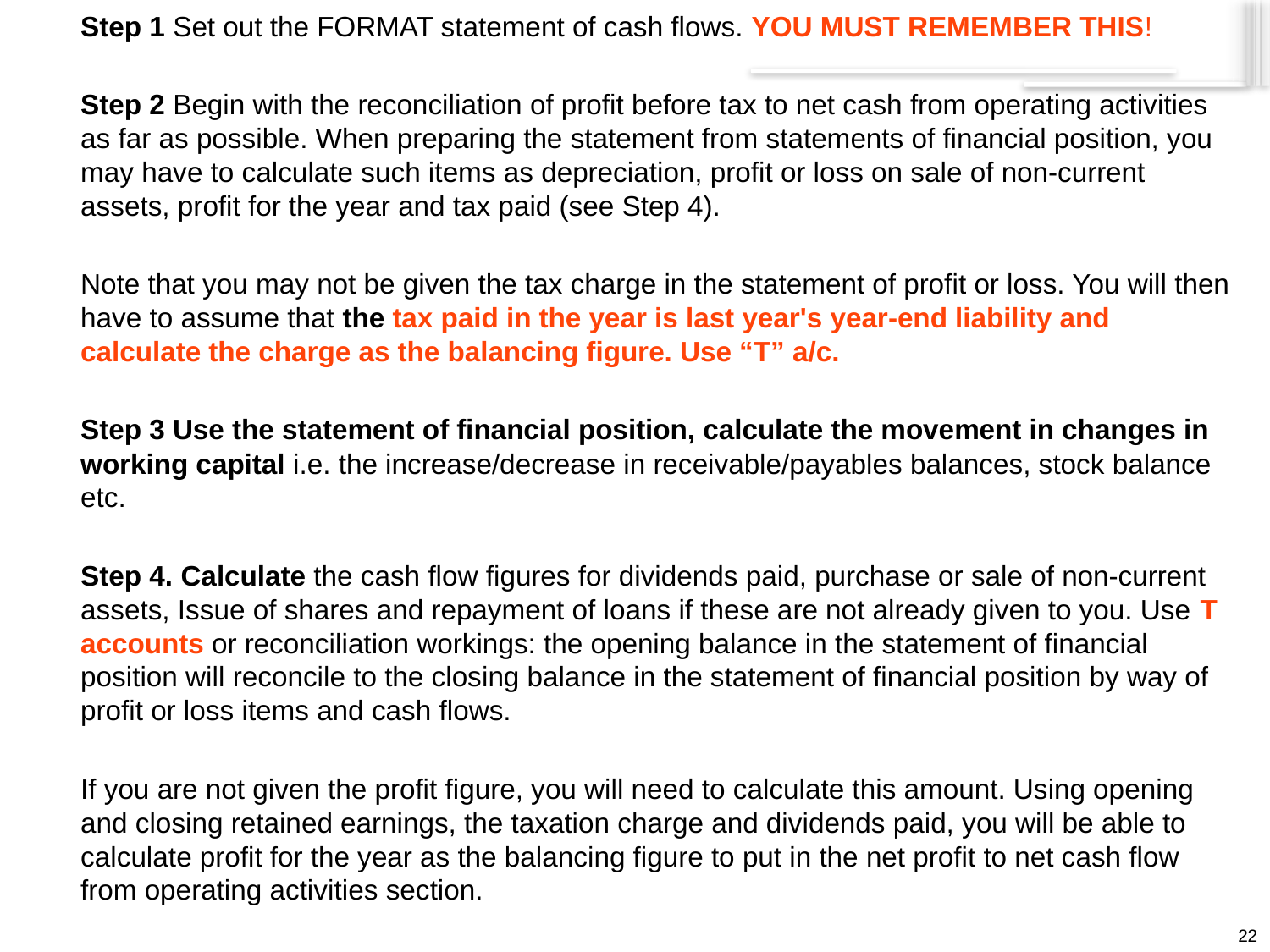

Step 1 Set out the FORMAT statement of cash flows. YOU MUST REMEMBER THIS!

Step 2 Begin with the reconciliation of profit before tax to net cash from operating activities as far as possible. When preparing the statement from statements of financial position, you may have to calculate such items as depreciation, profit or loss on sale of non-current assets, profit for the year and tax paid (see Step 4).

Note that you may not be given the tax charge in the statement of profit or loss. You will then have to assume that the tax paid in the year is last year's year-end liability and calculate the charge as the balancing figure. Use “T” a/c.

Step 3 Use the statement of financial position, calculate the movement in changes in working capital i.e. the increase/decrease in receivable/payables balances, stock balance etc.

Step 4. Calculate the cash flow figures for dividends paid, purchase or sale of non-current assets, Issue of shares and repayment of loans if these are not already given to you. Use T accounts or reconciliation workings: the opening balance in the statement of financial position will reconcile to the closing balance in the statement of financial position by way of profit or loss items and cash flows.

If you are not given the profit figure, you will need to calculate this amount. Using opening and closing retained earnings, the taxation charge and dividends paid, you will be able to calculate profit for the year as the balancing figure to put in the net profit to net cash flow from operating activities section.

22